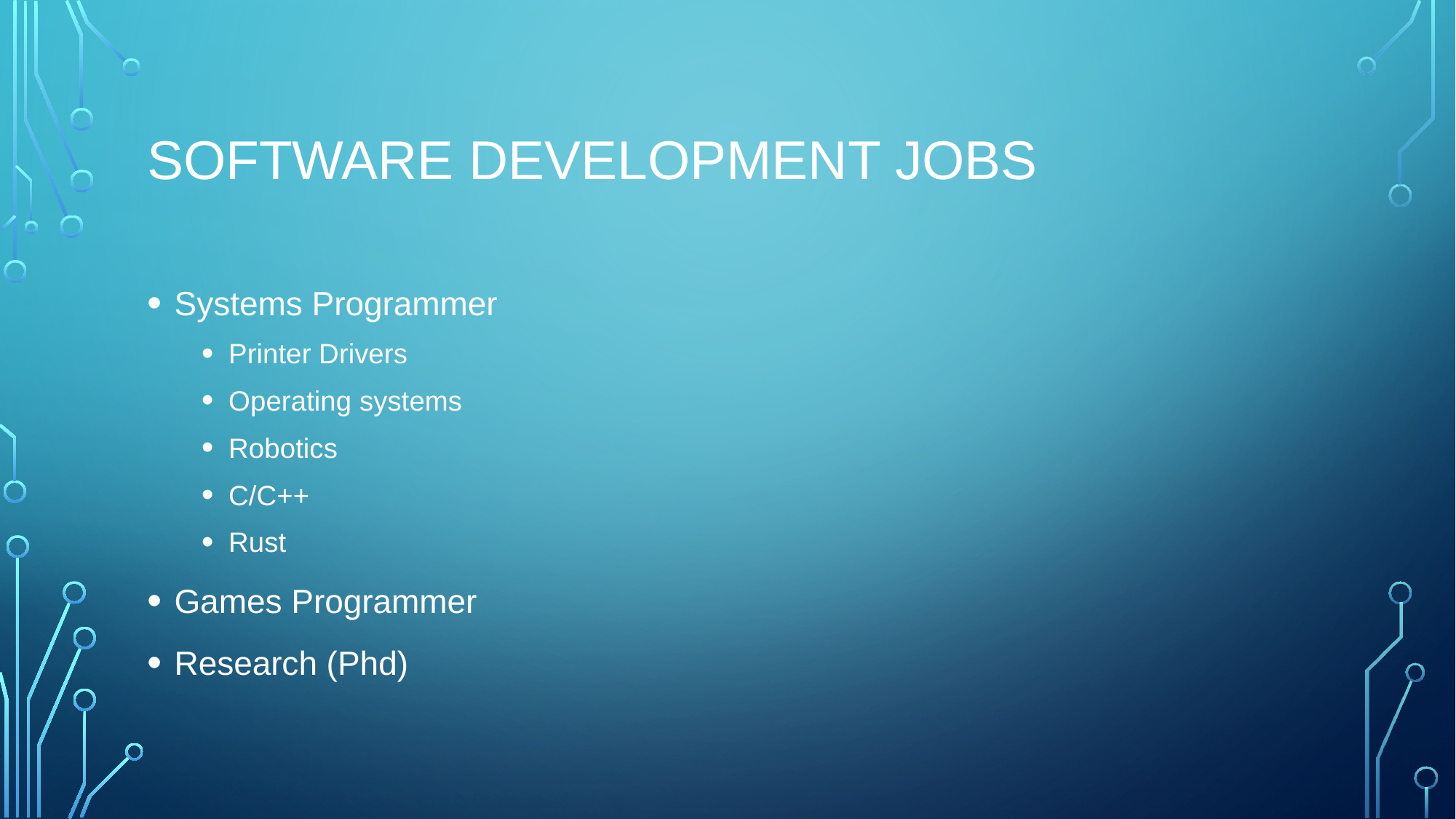

# Software Development Jobs
Systems Programmer
Printer Drivers
Operating systems
Robotics
C/C++
Rust
Games Programmer
Research (Phd)